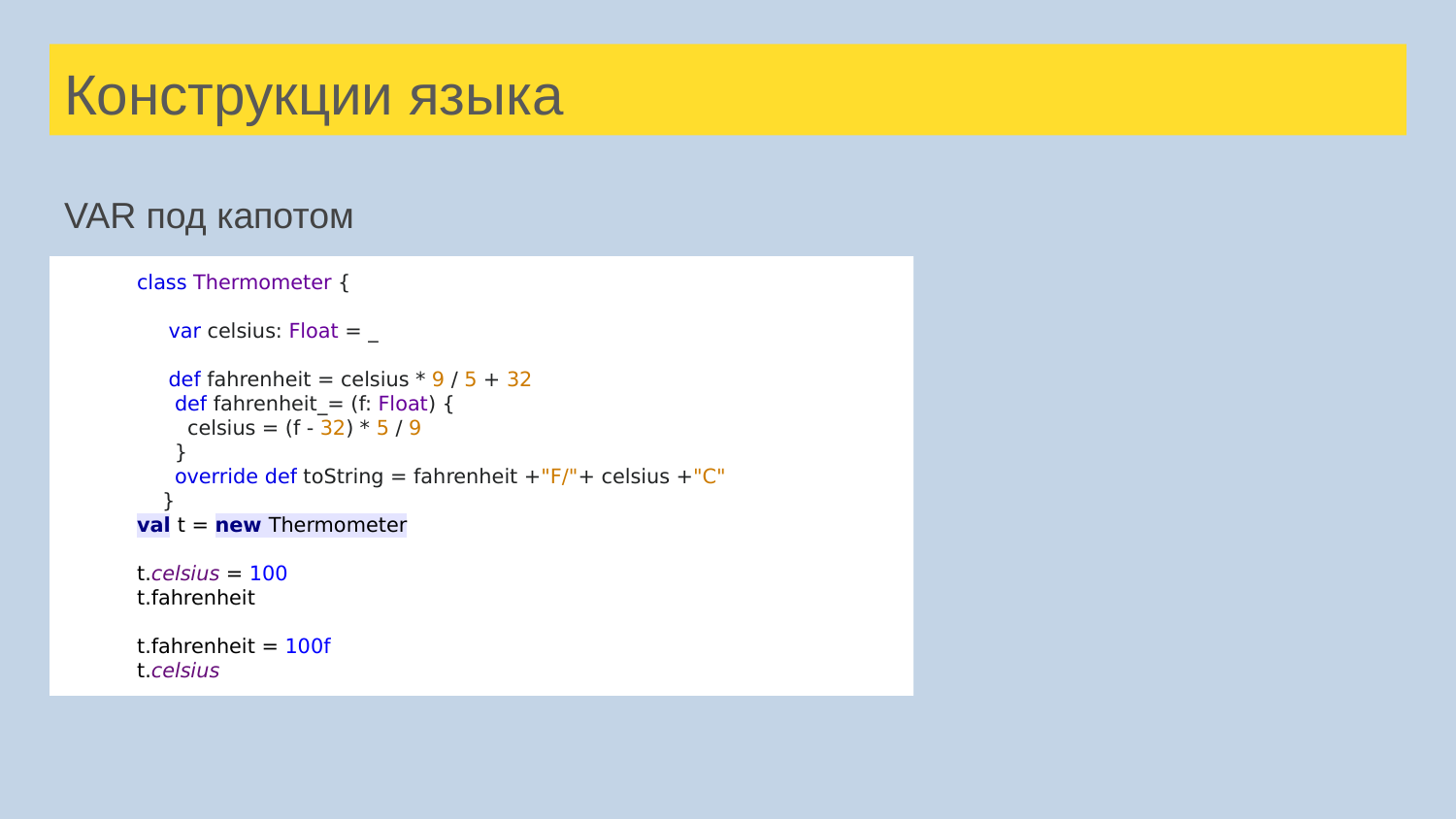

# Конструкции языка
VAR под капотом

class Thermometer {
     var celsius: Float = _
     def fahrenheit = celsius * 9 / 5 + 32
      def fahrenheit_= (f: Float) {
        celsius = (f - 32) * 5 / 9
      }
      override def toString = fahrenheit +"F/"+ celsius +"C"
    }
val t = new Thermometer

t.celsius = 100
t.fahrenheit

t.fahrenheit = 100f
t.celsius